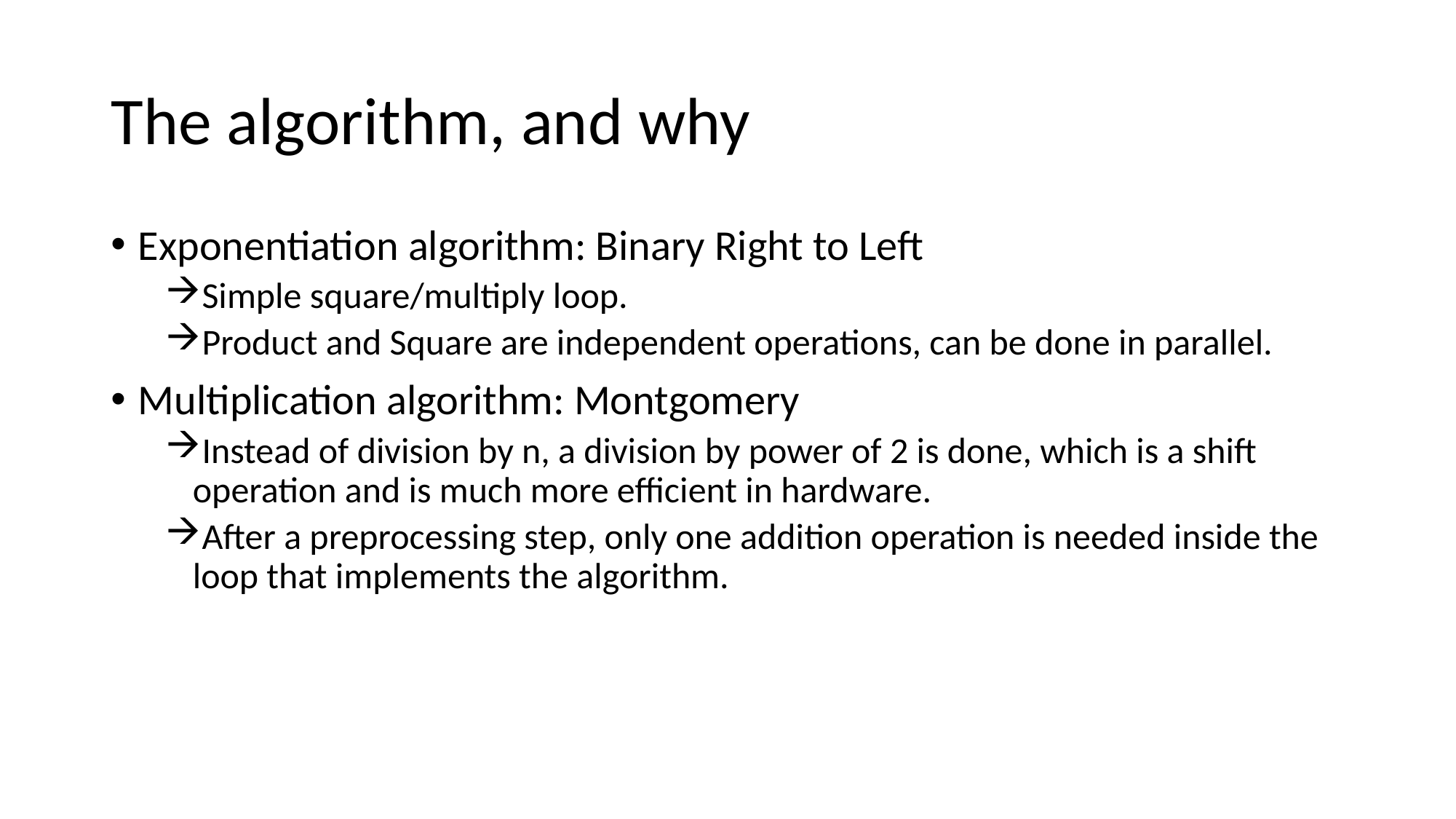

# The algorithm, and why
Exponentiation algorithm: Binary Right to Left
Simple square/multiply loop.
Product and Square are independent operations, can be done in parallel.
Multiplication algorithm: Montgomery
Instead of division by n, a division by power of 2 is done, which is a shift operation and is much more efficient in hardware.
After a preprocessing step, only one addition operation is needed inside the loop that implements the algorithm.